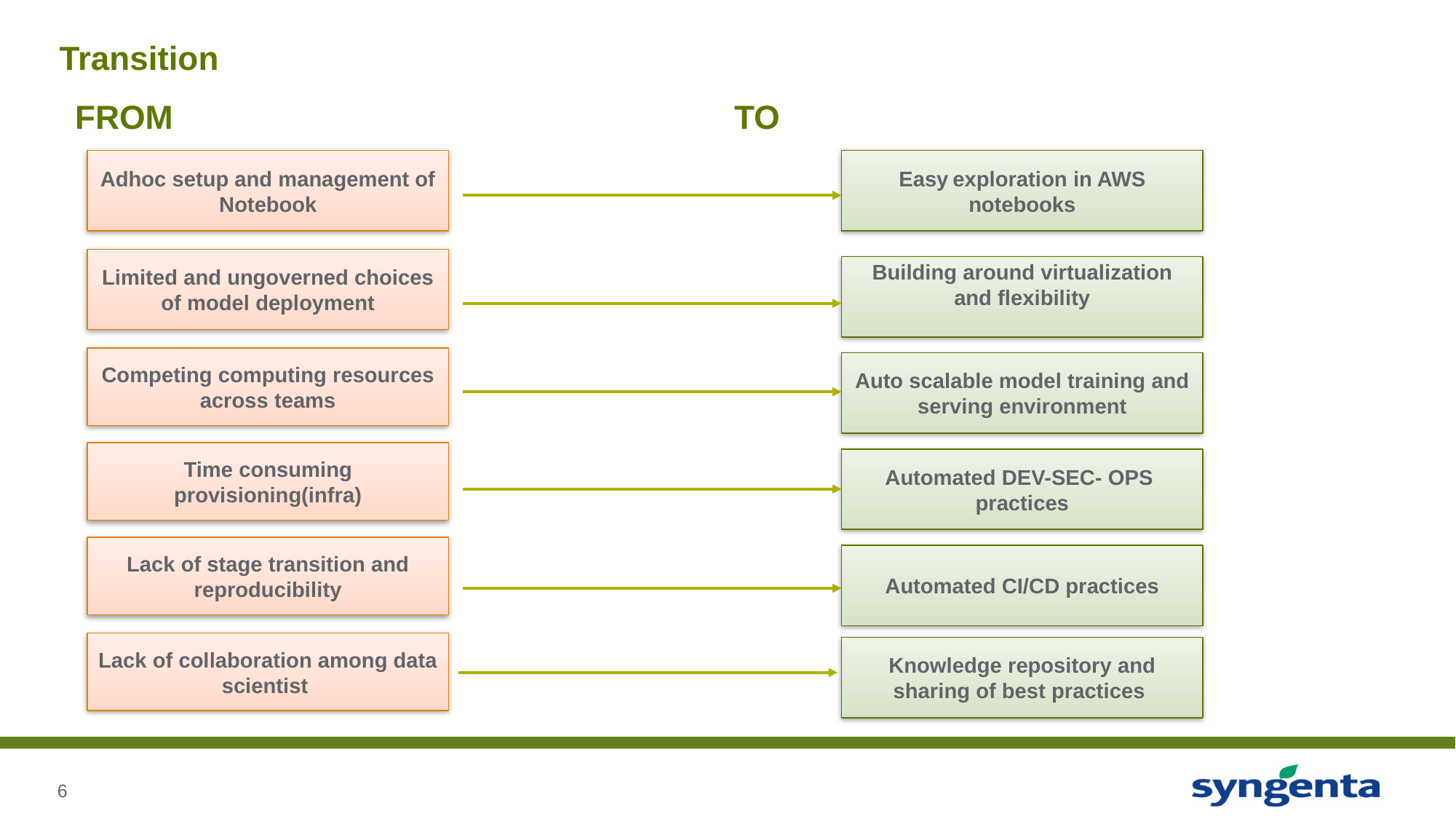

# Transition
FROM
TO

Adhoc setup and management of Notebook
Easy exploration in AWS notebooks
Limited and ungoverned choices of model deployment
Building around virtualization and flexibility
Competing computing resources across teams
Auto scalable model training and serving environment
Time consuming provisioning(infra)
Automated DEV-SEC- OPS  practices
Lack of stage transition and reproducibility
Automated CI/CD practices
Lack of collaboration among data scientist
Knowledge repository and sharing of best practices